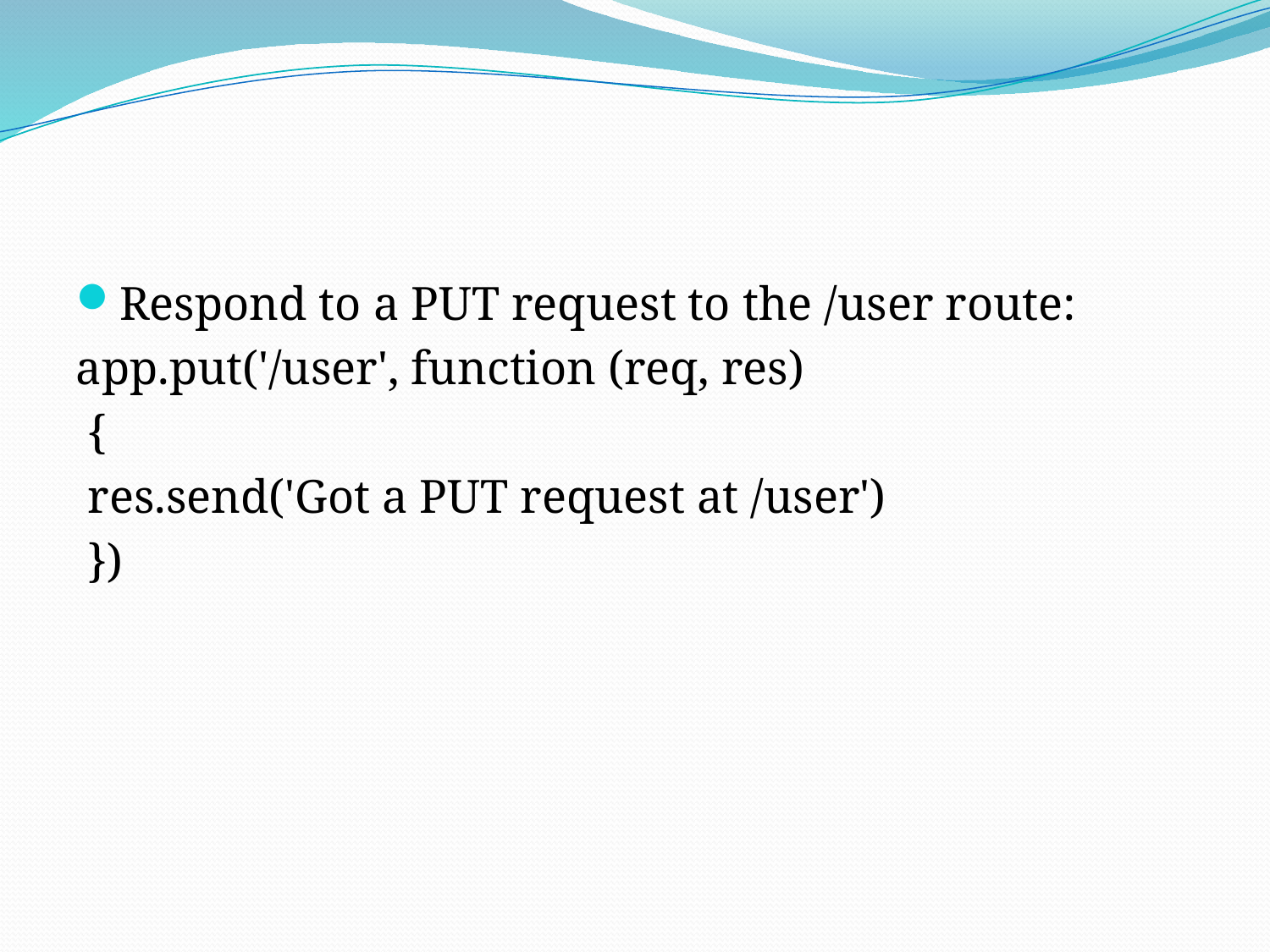

#
Respond to a PUT request to the /user route:
app.put('/user', function (req, res)
 {
 res.send('Got a PUT request at /user')
 })